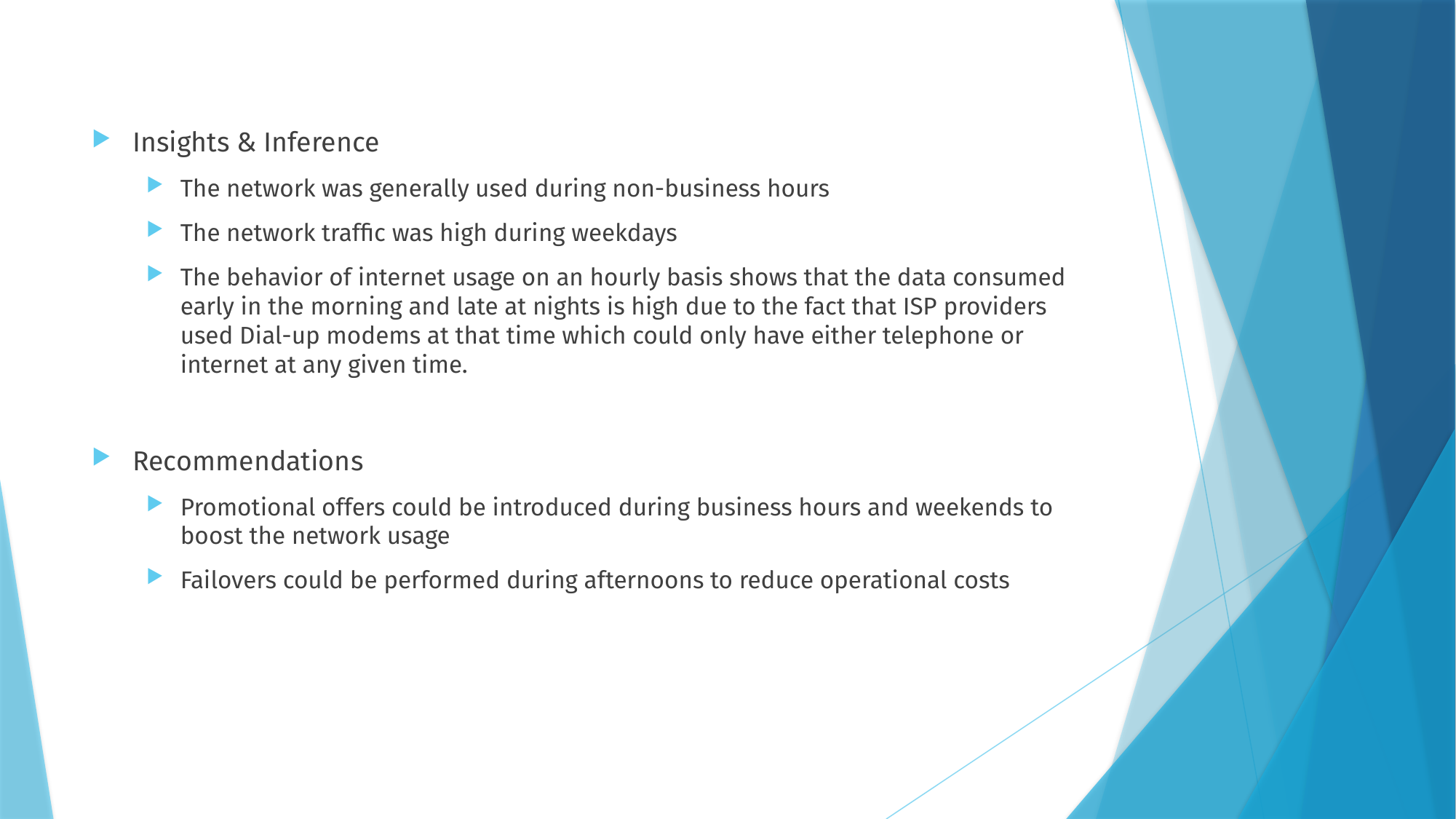

Insights & Inference
The network was generally used during non-business hours
The network traffic was high during weekdays
The behavior of internet usage on an hourly basis shows that the data consumed early in the morning and late at nights is high due to the fact that ISP providers used Dial-up modems at that time which could only have either telephone or internet at any given time.

Recommendations
Promotional offers could be introduced during business hours and weekends to boost the network usage
Failovers could be performed during afternoons to reduce operational costs